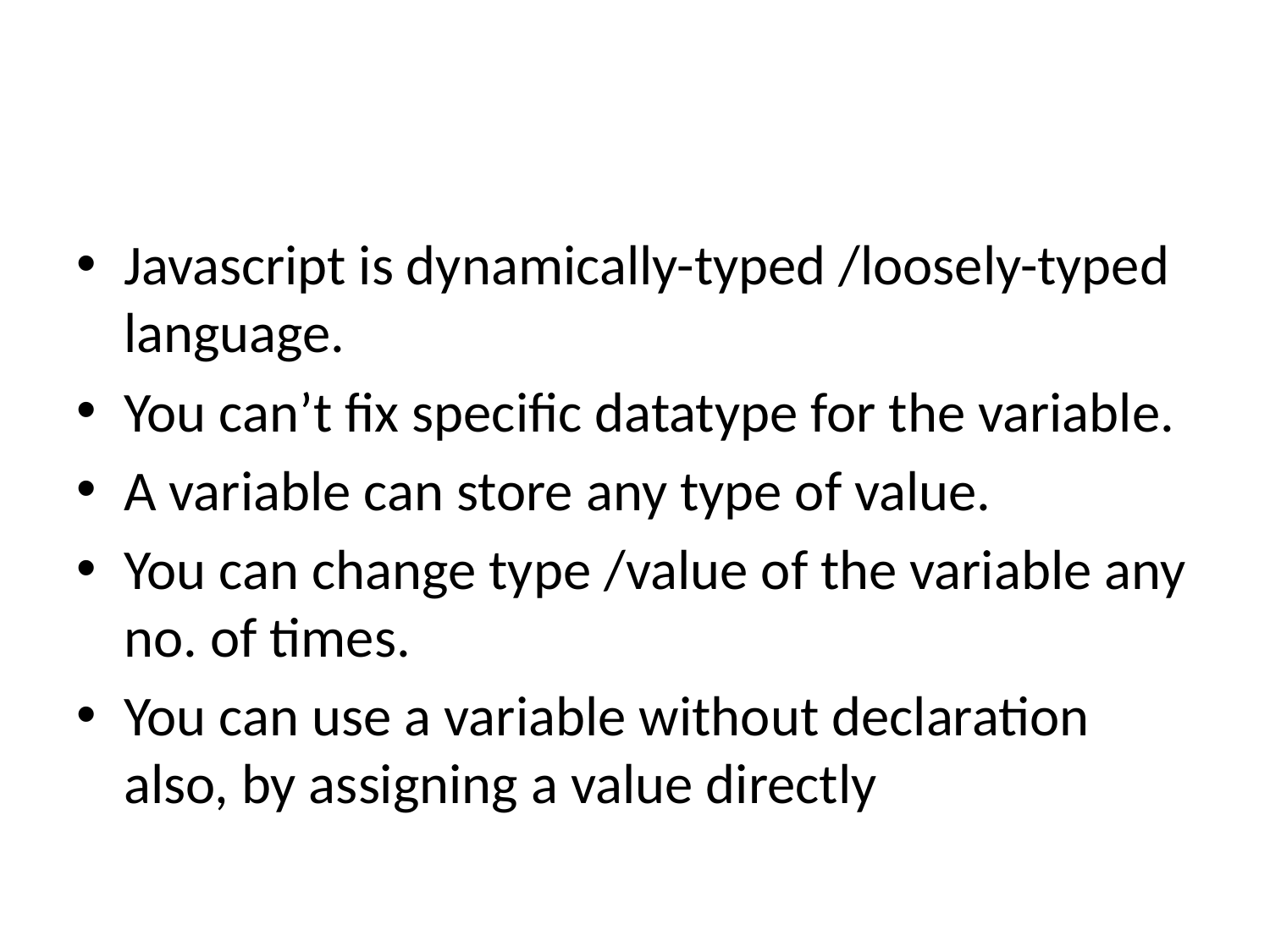

#
Javascript is dynamically-typed /loosely-typed language.
You can’t fix specific datatype for the variable.
A variable can store any type of value.
You can change type /value of the variable any no. of times.
You can use a variable without declaration also, by assigning a value directly